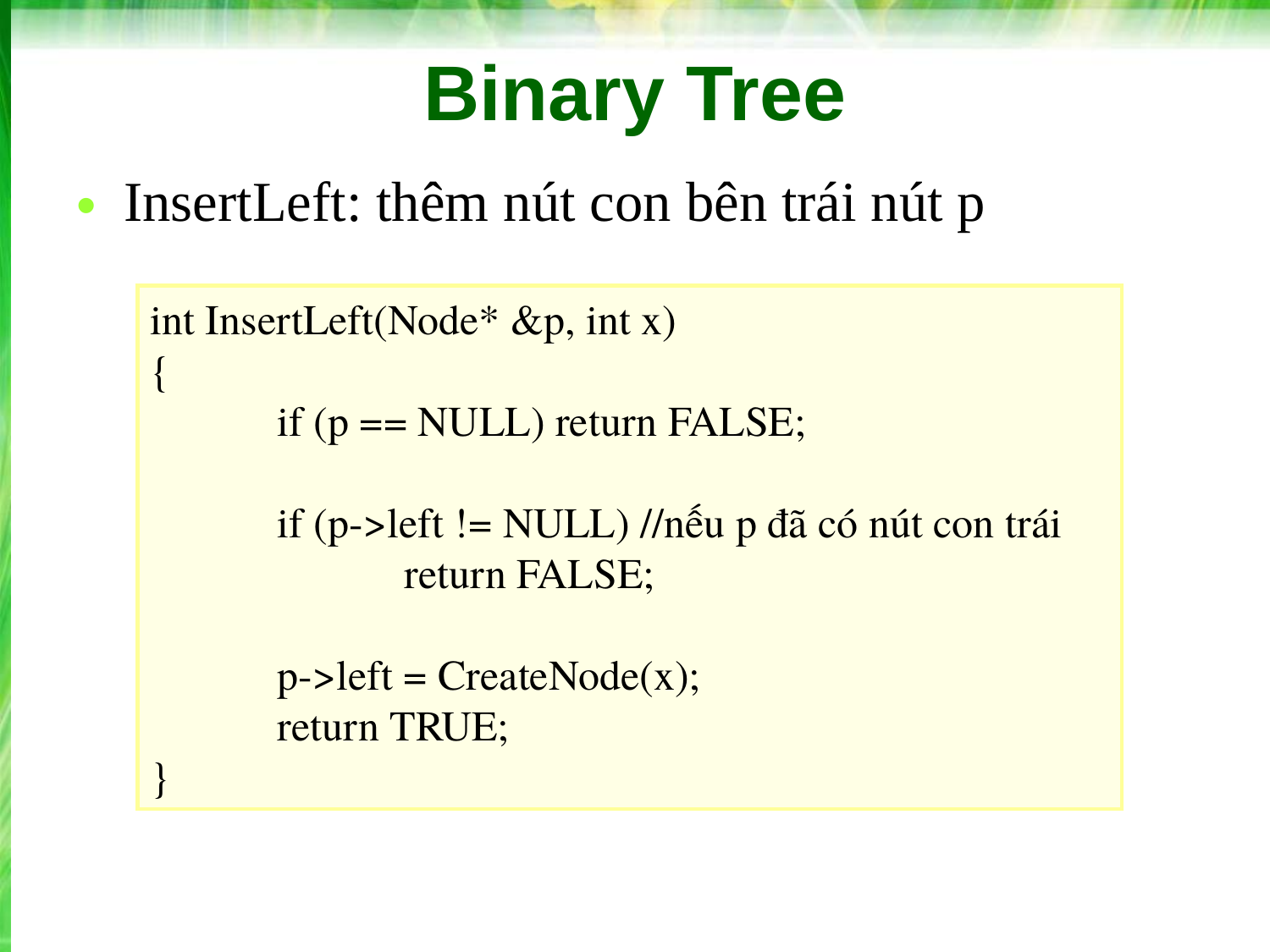

# Binary Tree
InsertLeft: thêm nút con bên trái nút p
int InsertLeft(Node* &p, int x)
{
	if (p == NULL) return FALSE;

	if (p->left != NULL) //nếu p đã có nút con trái
		return FALSE;

	p->left = CreateNode(x);
	return TRUE;
}
24